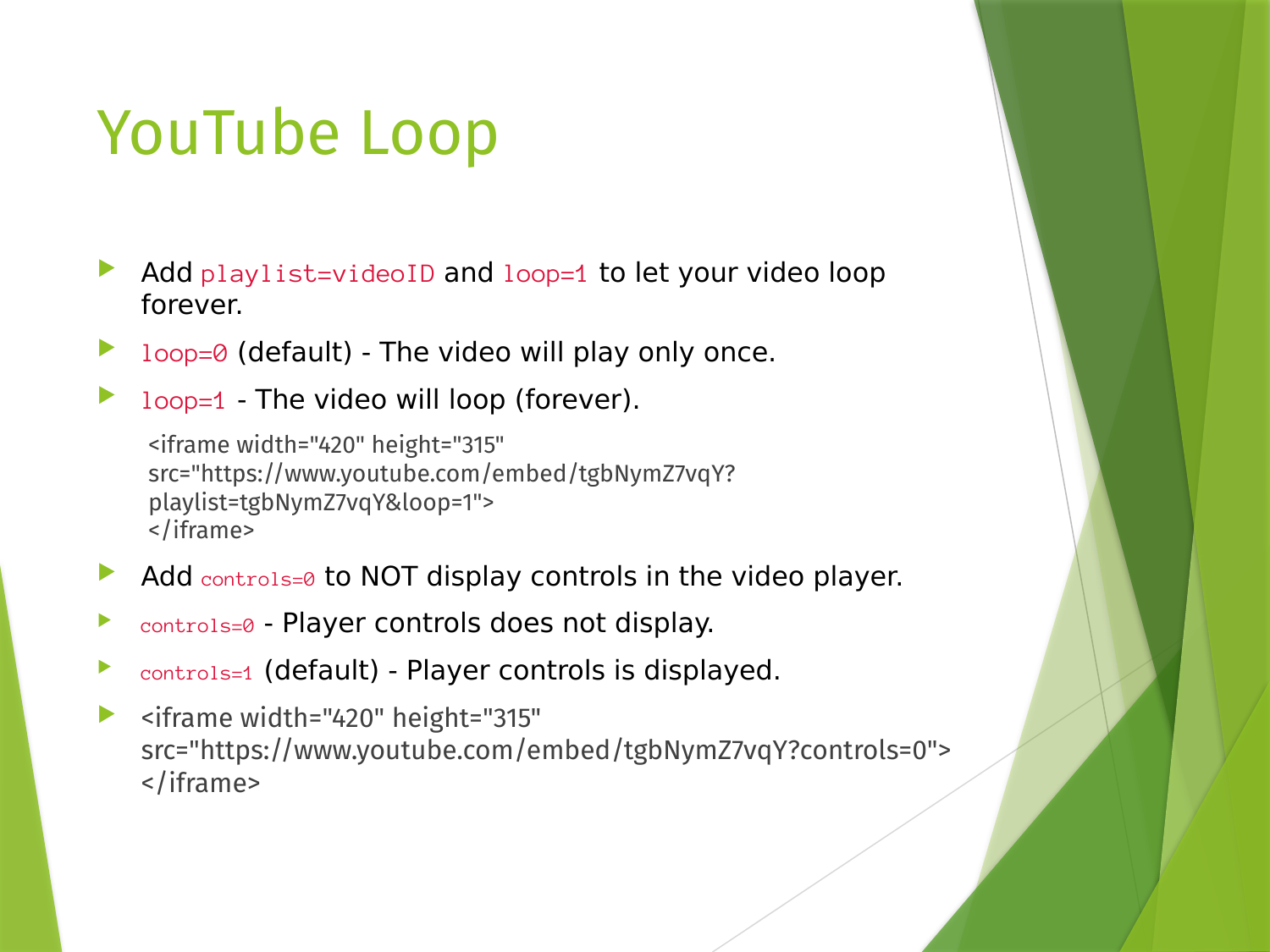

# YouTube Loop
Add playlist=videoID and loop=1 to let your video loop forever.
loop=0 (default) - The video will play only once.
loop=1 - The video will loop (forever).
<iframe width="420" height="315"
src="https://www.youtube.com/embed/tgbNymZ7vqY?playlist=tgbNymZ7vqY&loop=1">
</iframe>
Add controls=0 to NOT display controls in the video player.
controls=0 - Player controls does not display.
controls=1 (default) - Player controls is displayed.
<iframe width="420" height="315"
src="https://www.youtube.com/embed/tgbNymZ7vqY?controls=0">
</iframe>